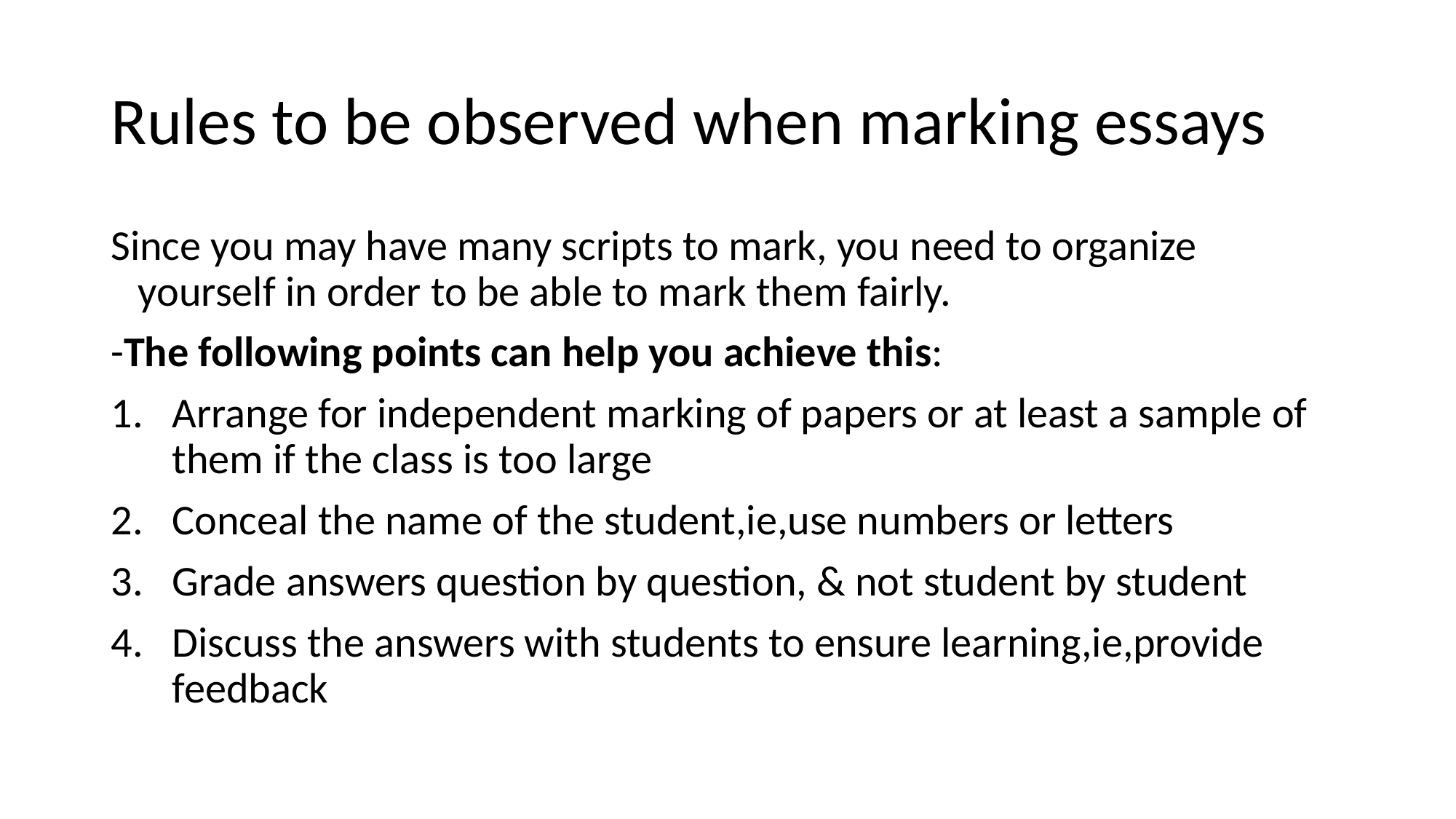

# Rules to be observed when marking essays
Since you may have many scripts to mark, you need to organize yourself in order to be able to mark them fairly.
-The following points can help you achieve this:
Arrange for independent marking of papers or at least a sample of them if the class is too large
Conceal the name of the student,ie,use numbers or letters
Grade answers question by question, & not student by student
Discuss the answers with students to ensure learning,ie,provide feedback